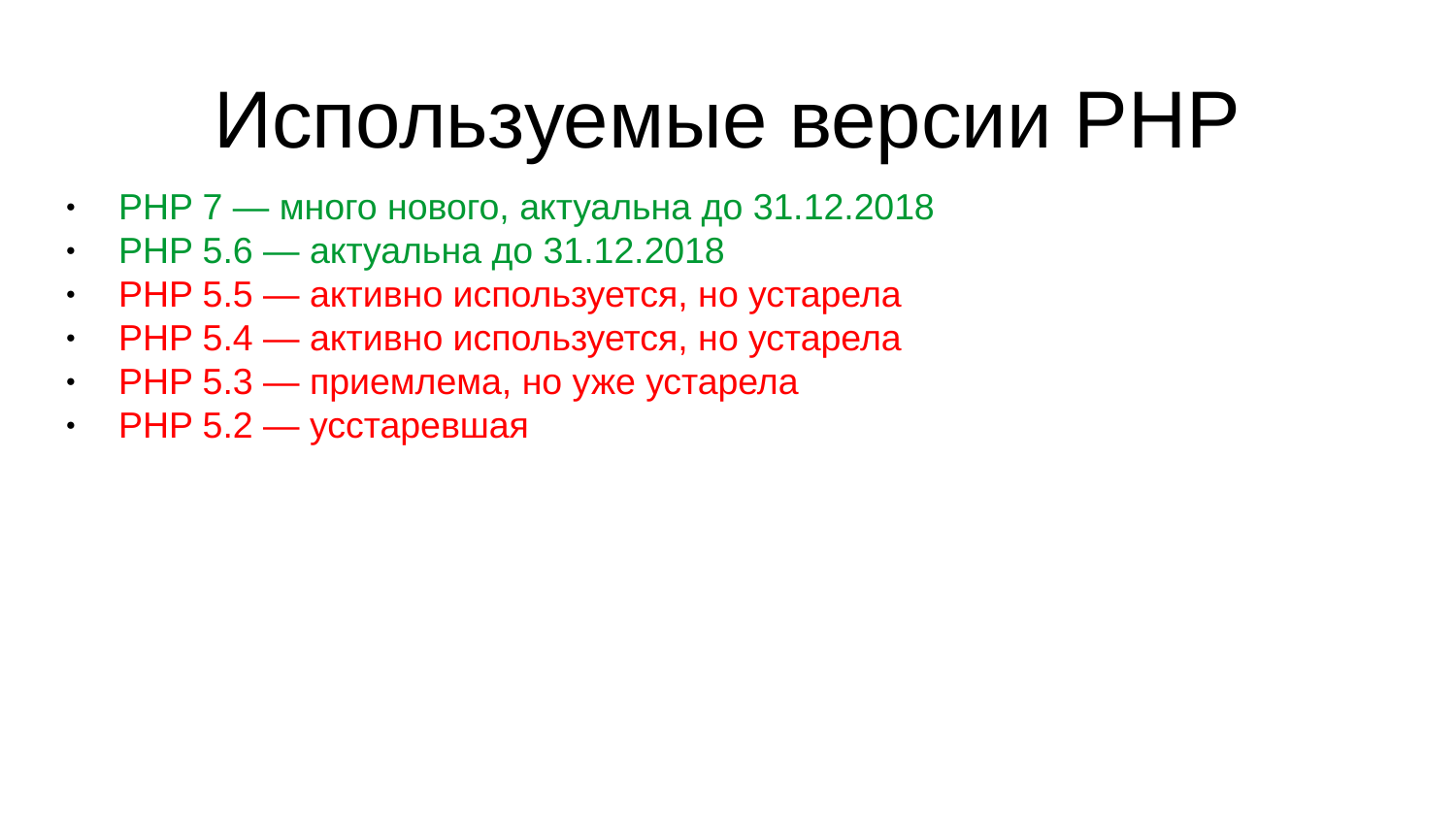

Используемые версии PHP
PHP 7 — много нового, актуальна до 31.12.2018
PHP 5.6 — актуальна до 31.12.2018
PHP 5.5 — активно используется, но устарела
PHP 5.4 — активно используется, но устарела
PHP 5.3 — приемлема, но уже устарела
PHP 5.2 — усстаревшая